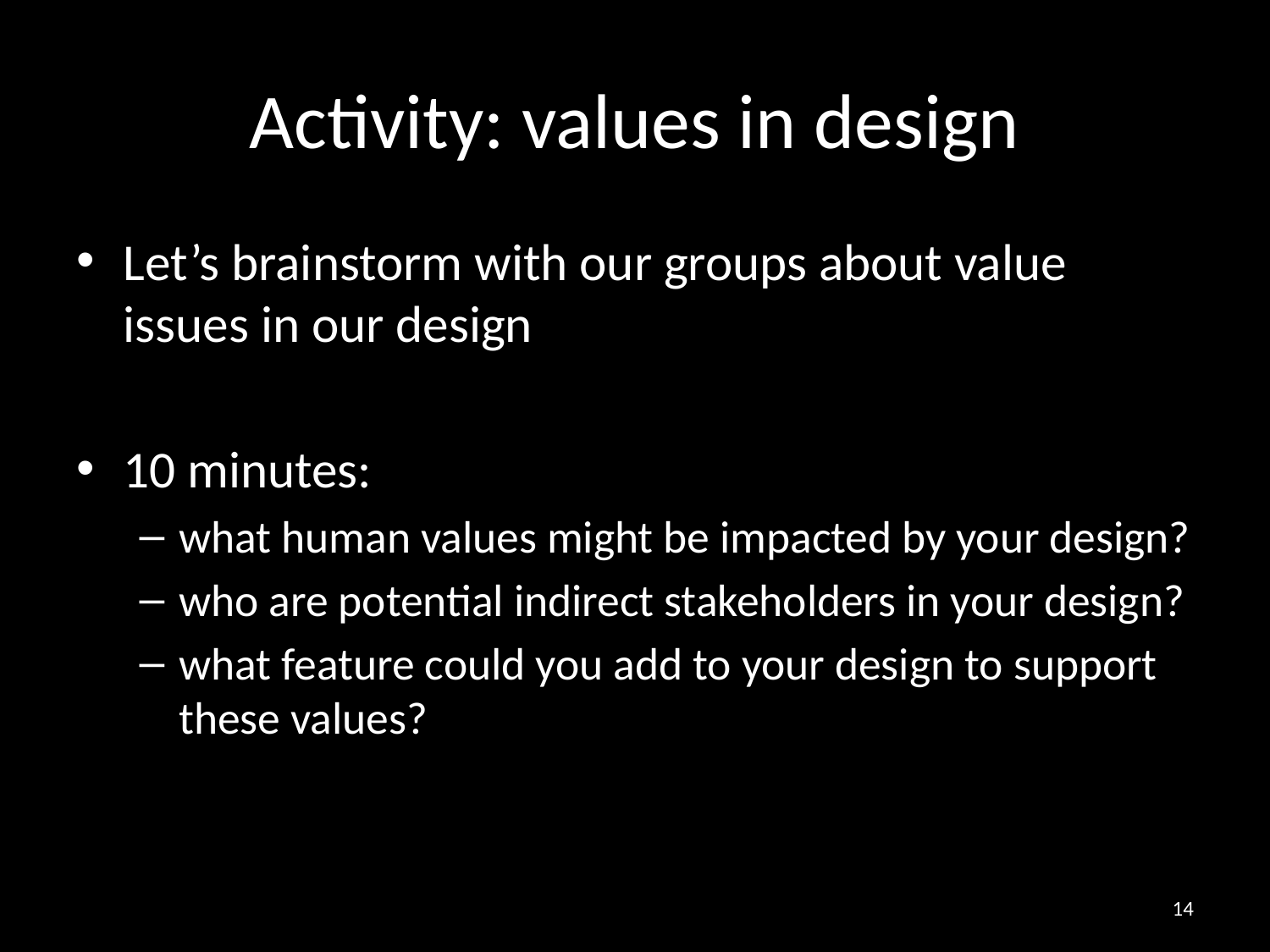

# Activity: values in design
Let’s brainstorm with our groups about value issues in our design

10 minutes:
what human values might be impacted by your design?
who are potential indirect stakeholders in your design?
what feature could you add to your design to support these values?
14